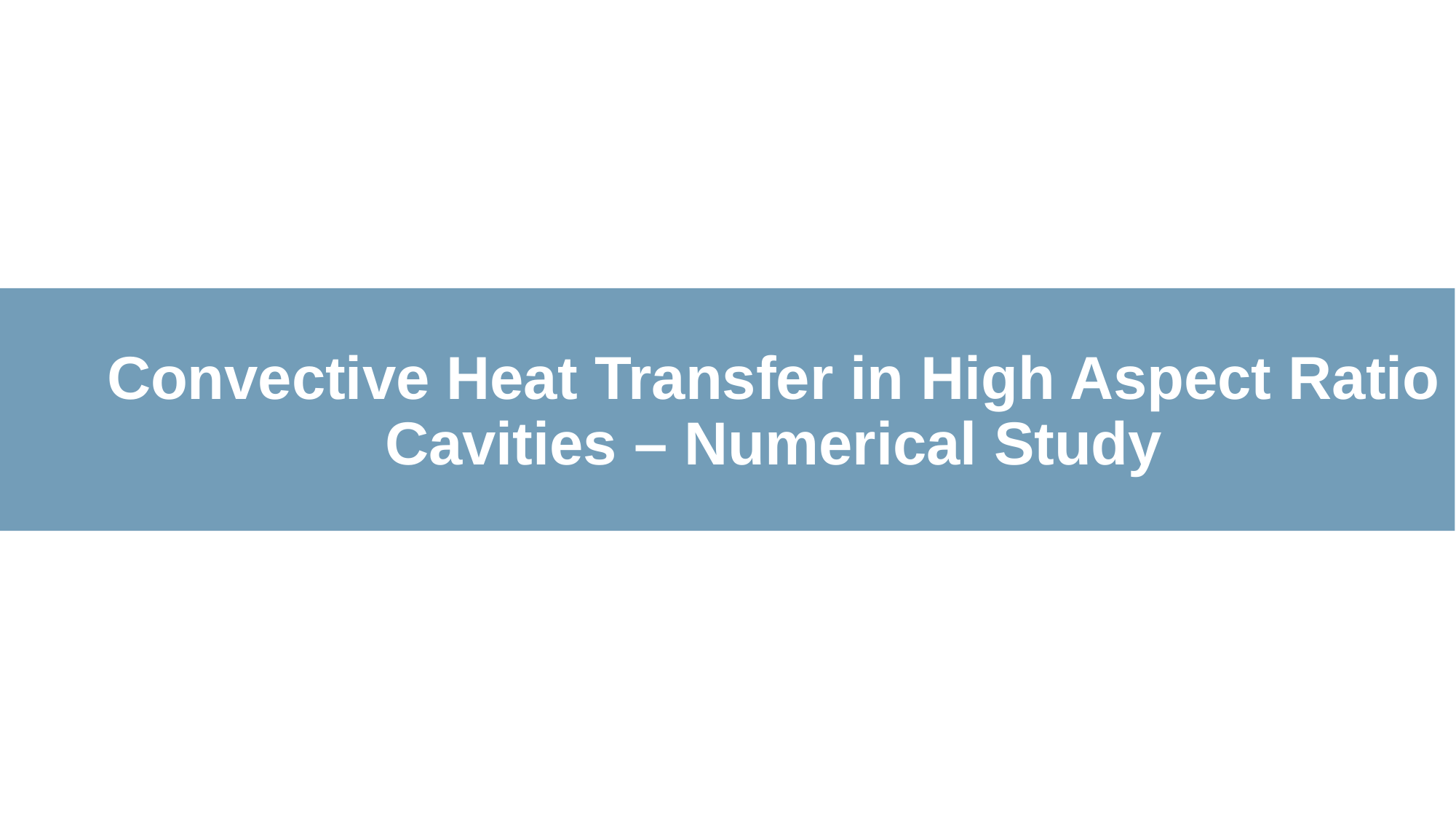

# Convective Heat Transfer in High Aspect Ratio Cavities – Numerical Study